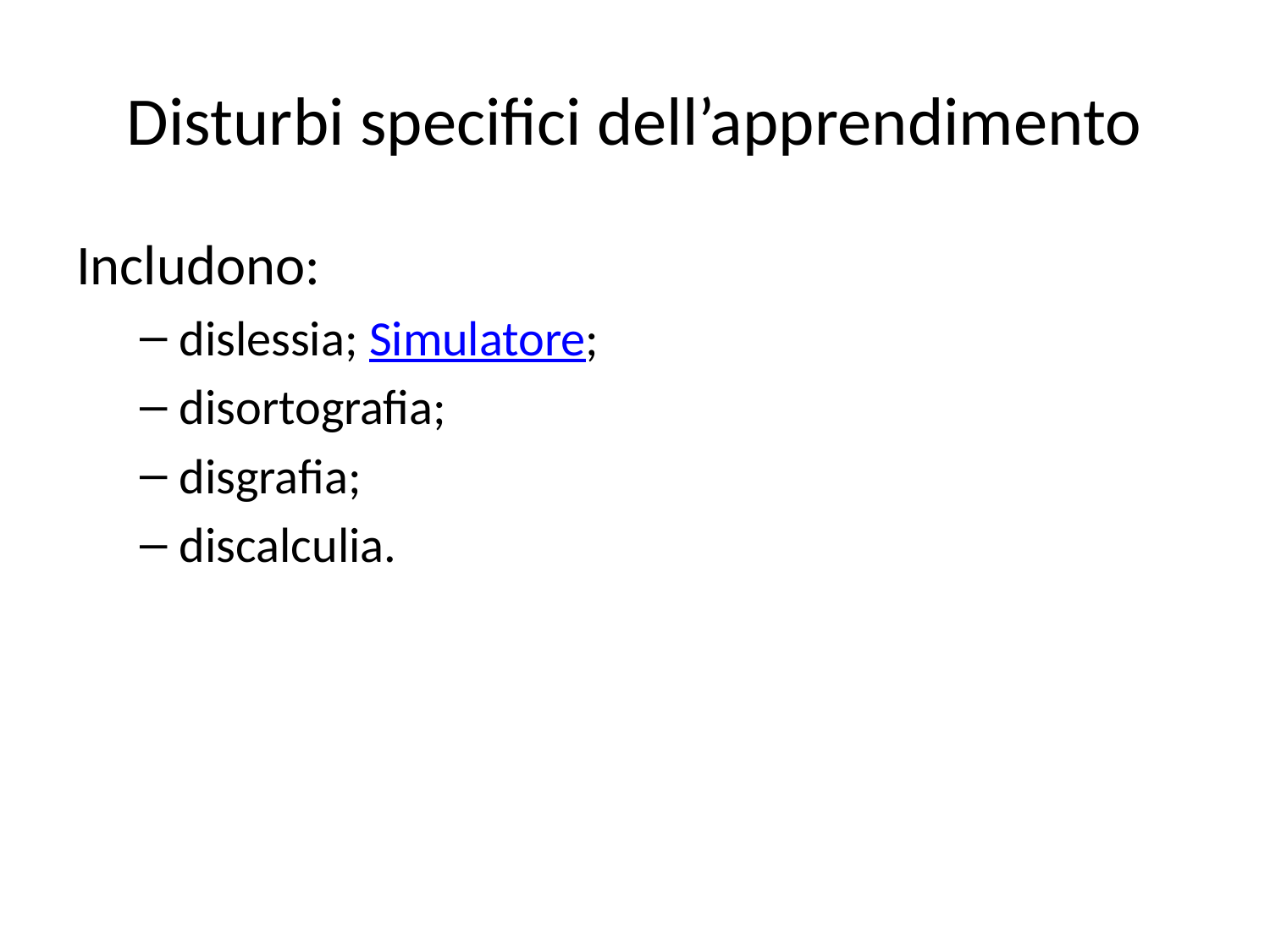

# Disturbi specifici dell’apprendimento
Includono:
dislessia; Simulatore;
disortografia;
disgrafia;
discalculia.